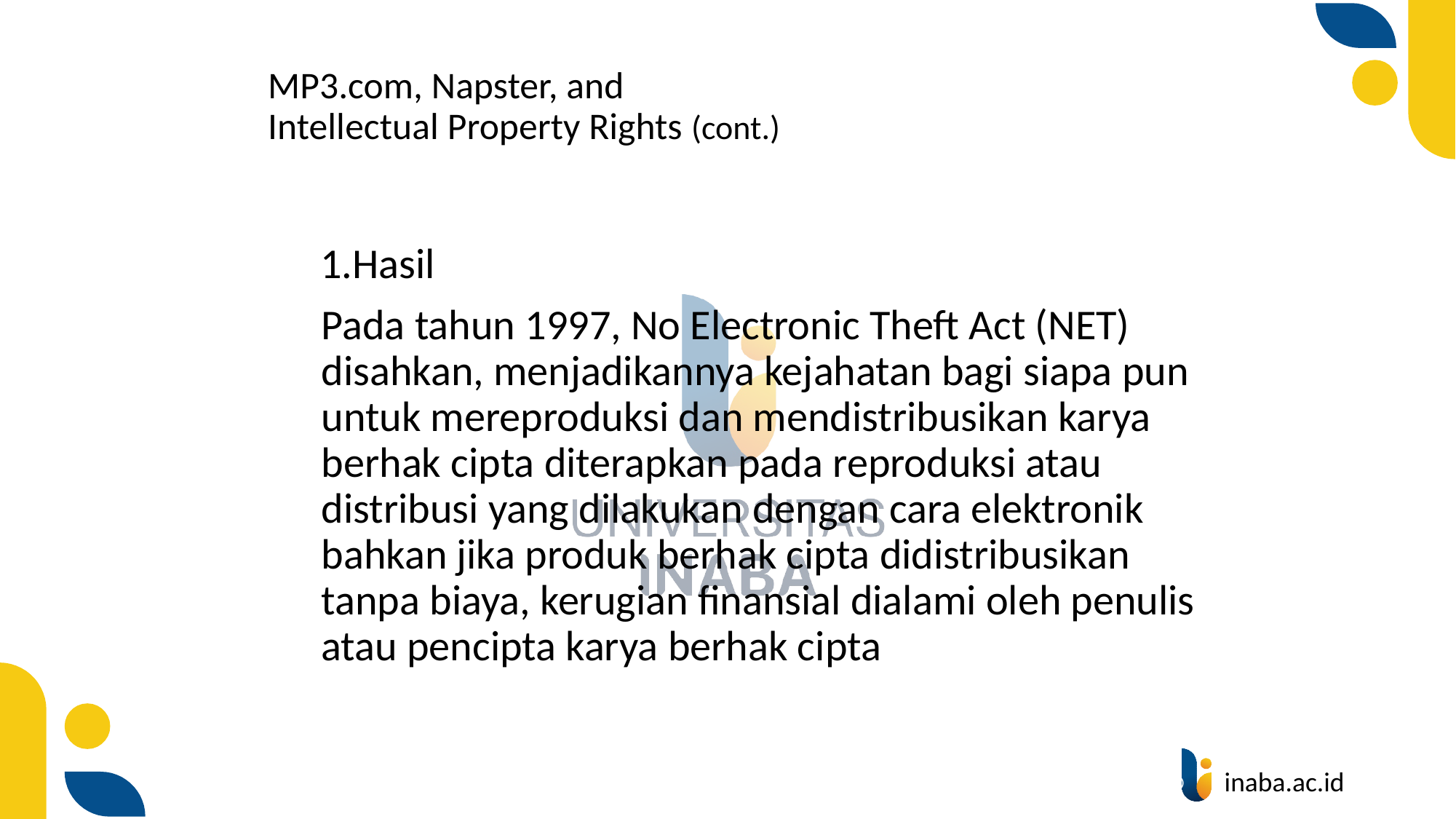

# MP3.com, Napster, and Intellectual Property Rights (cont.)
Hasil
Pada tahun 1997, No Electronic Theft Act (NET) disahkan, menjadikannya kejahatan bagi siapa pun untuk mereproduksi dan mendistribusikan karya berhak cipta diterapkan pada reproduksi atau distribusi yang dilakukan dengan cara elektronik bahkan jika produk berhak cipta didistribusikan tanpa biaya, kerugian finansial dialami oleh penulis atau pencipta karya berhak cipta
10
© Prentice Hall 2020